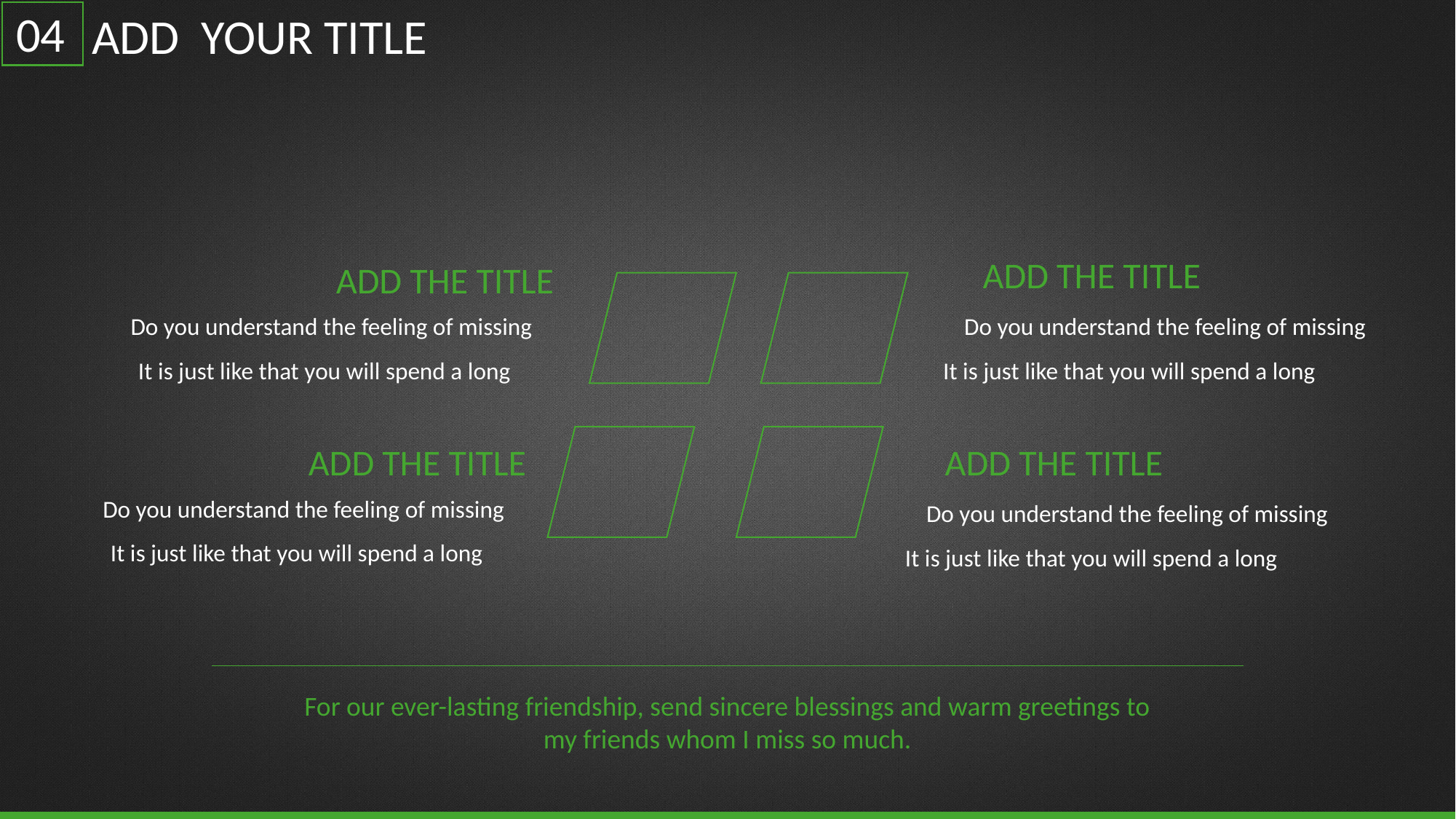

04
ADD  YOUR TITLE

ADD THE TITLE
Do you understand the feeling of missing
It is just like that you will spend a long
ADD THE TITLE
Do you understand the feeling of missing
 It is just like that you will spend a long

ADD THE TITLE
Do you understand the feeling of missing
It is just like that you will spend a long
ADD THE TITLE
Do you understand the feeling of missing
It is just like that you will spend a long
For our ever-lasting friendship, send sincere blessings and warm greetings to my friends whom I miss so much.